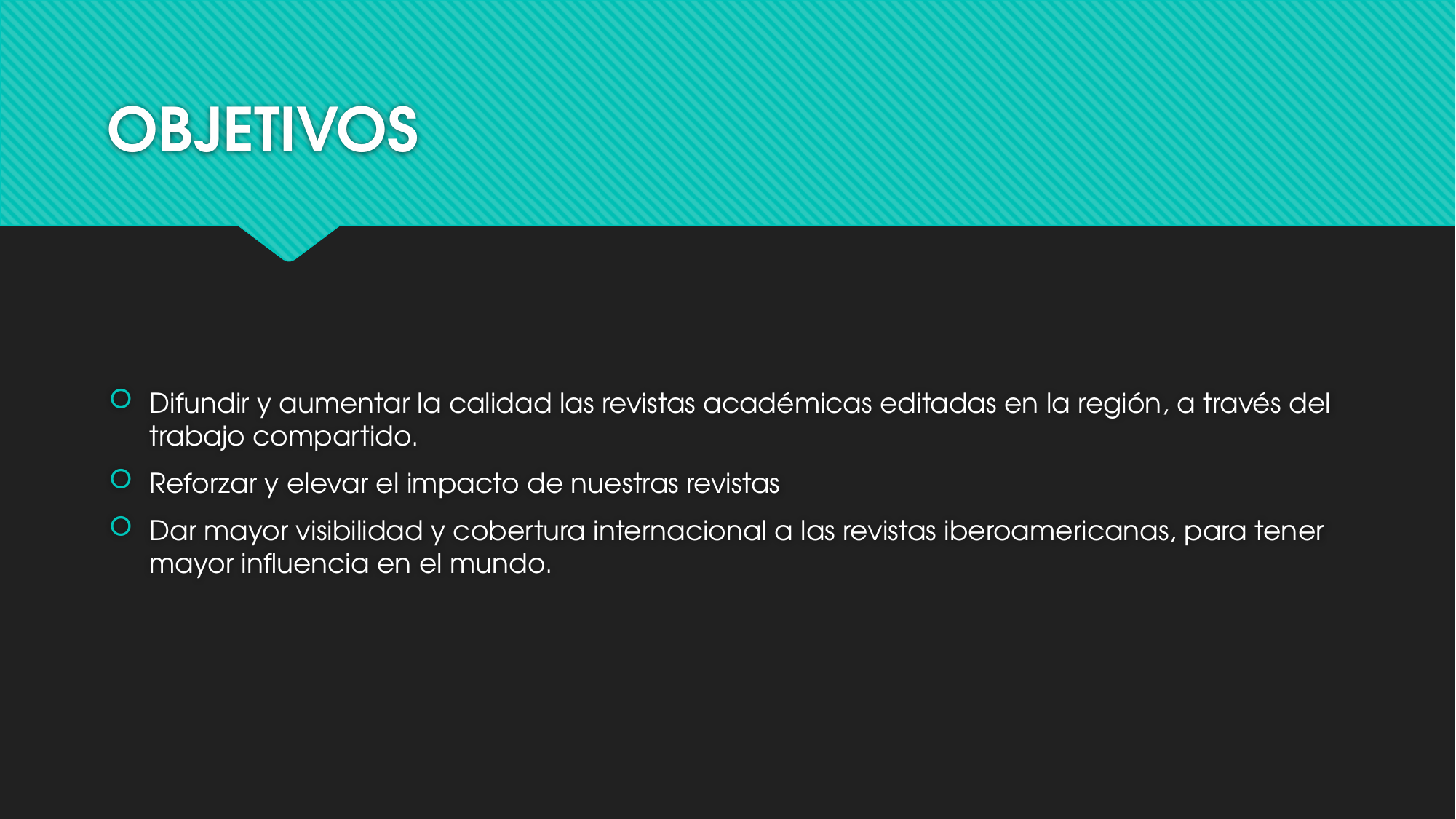

# OBJETIVOS
Difundir y aumentar la calidad las revistas académicas editadas en la región, a través del trabajo compartido.
Reforzar y elevar el impacto de nuestras revistas
Dar mayor visibilidad y cobertura internacional a las revistas iberoamericanas, para tener mayor influencia en el mundo.